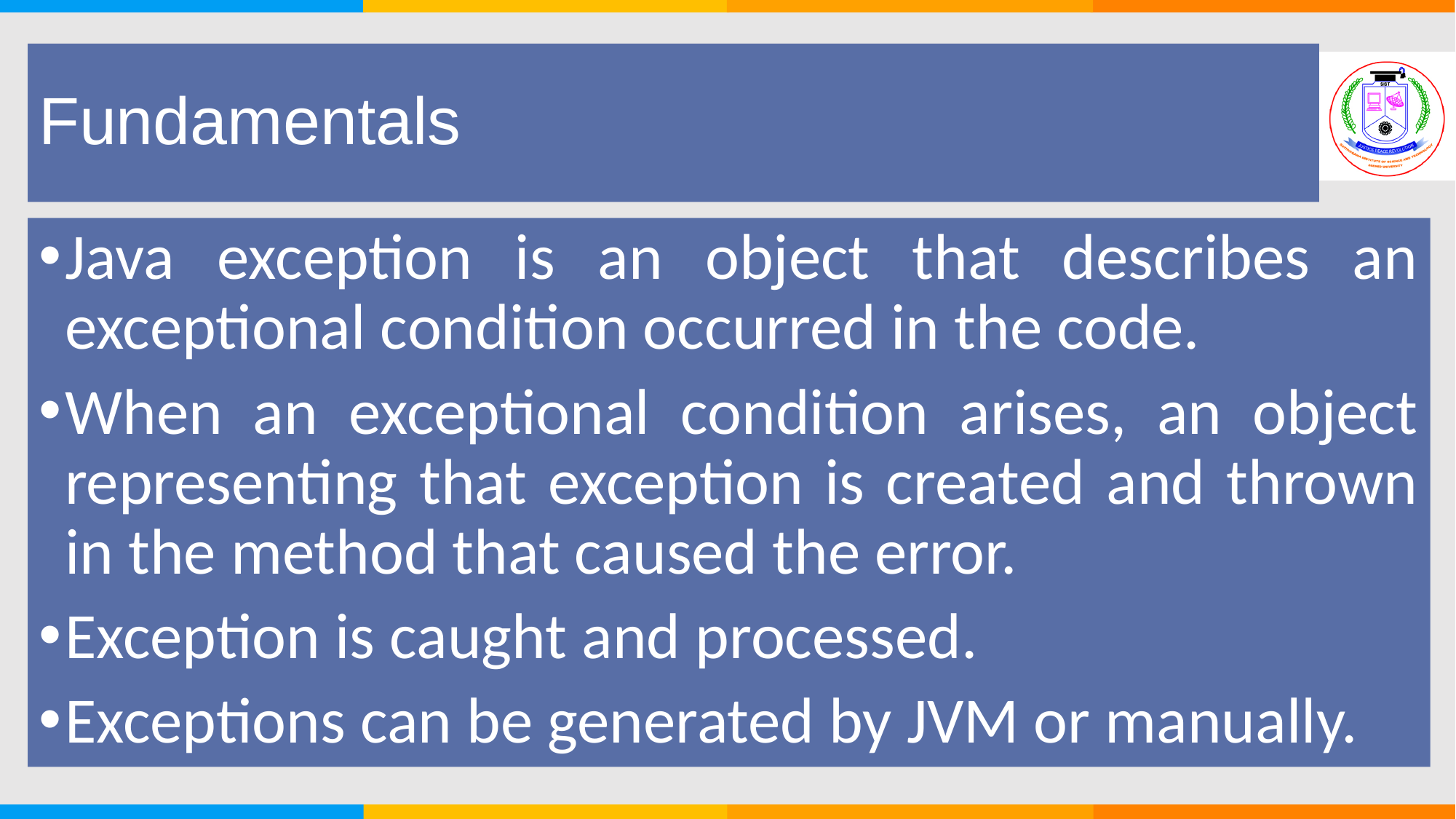

# Fundamentals
16
Java exception is an object that describes an exceptional condition occurred in the code.
When an exceptional condition arises, an object representing that exception is created and thrown in the method that caused the error.
Exception is caught and processed.
Exceptions can be generated by JVM or manually.